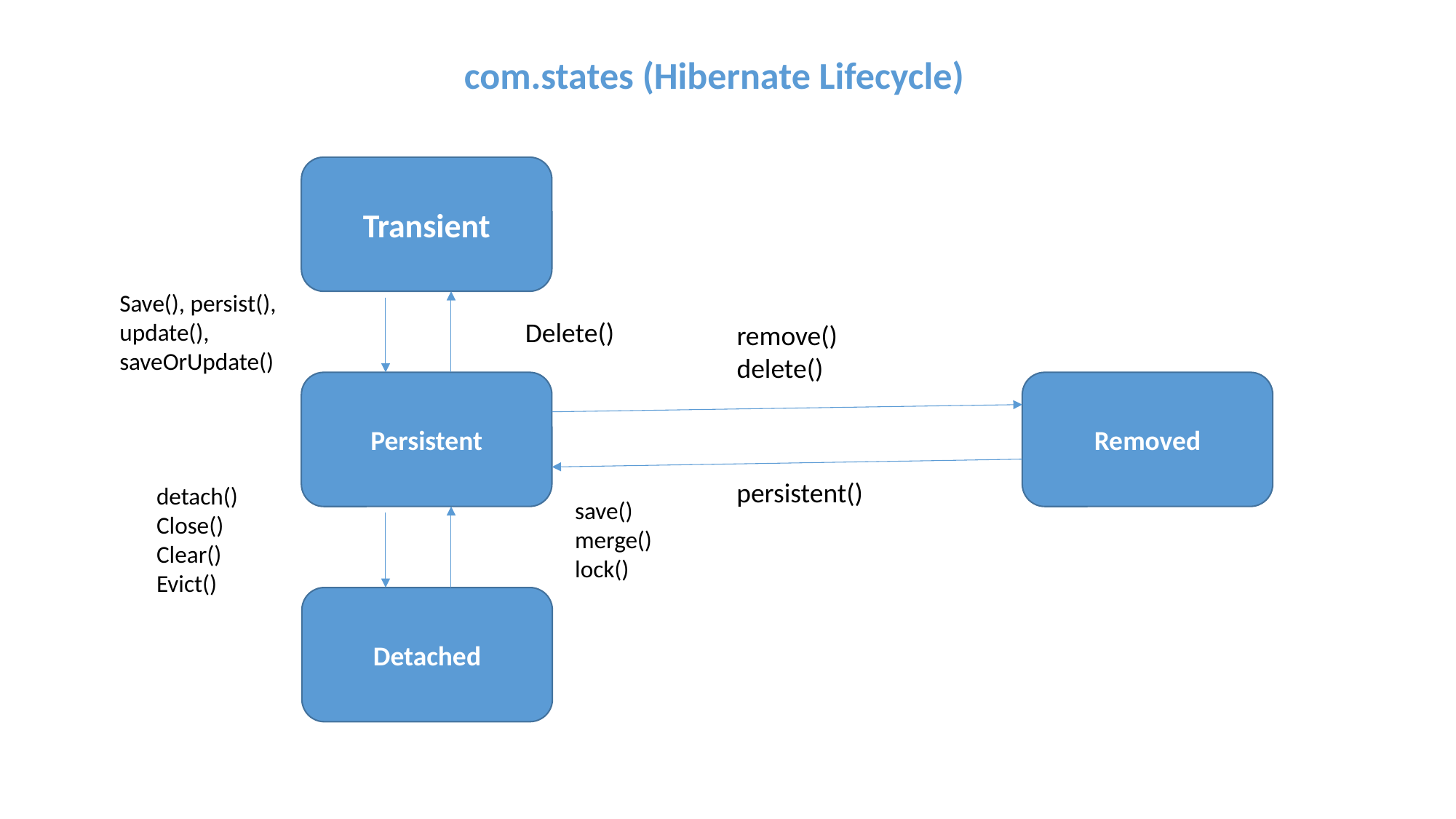

com.states (Hibernate Lifecycle)
Transient
Save(), persist(), update(), saveOrUpdate()
Delete()
remove()
delete()
Removed
Persistent
persistent()
detach()
Close()
Clear()
Evict()
save()
merge()
lock()
Detached